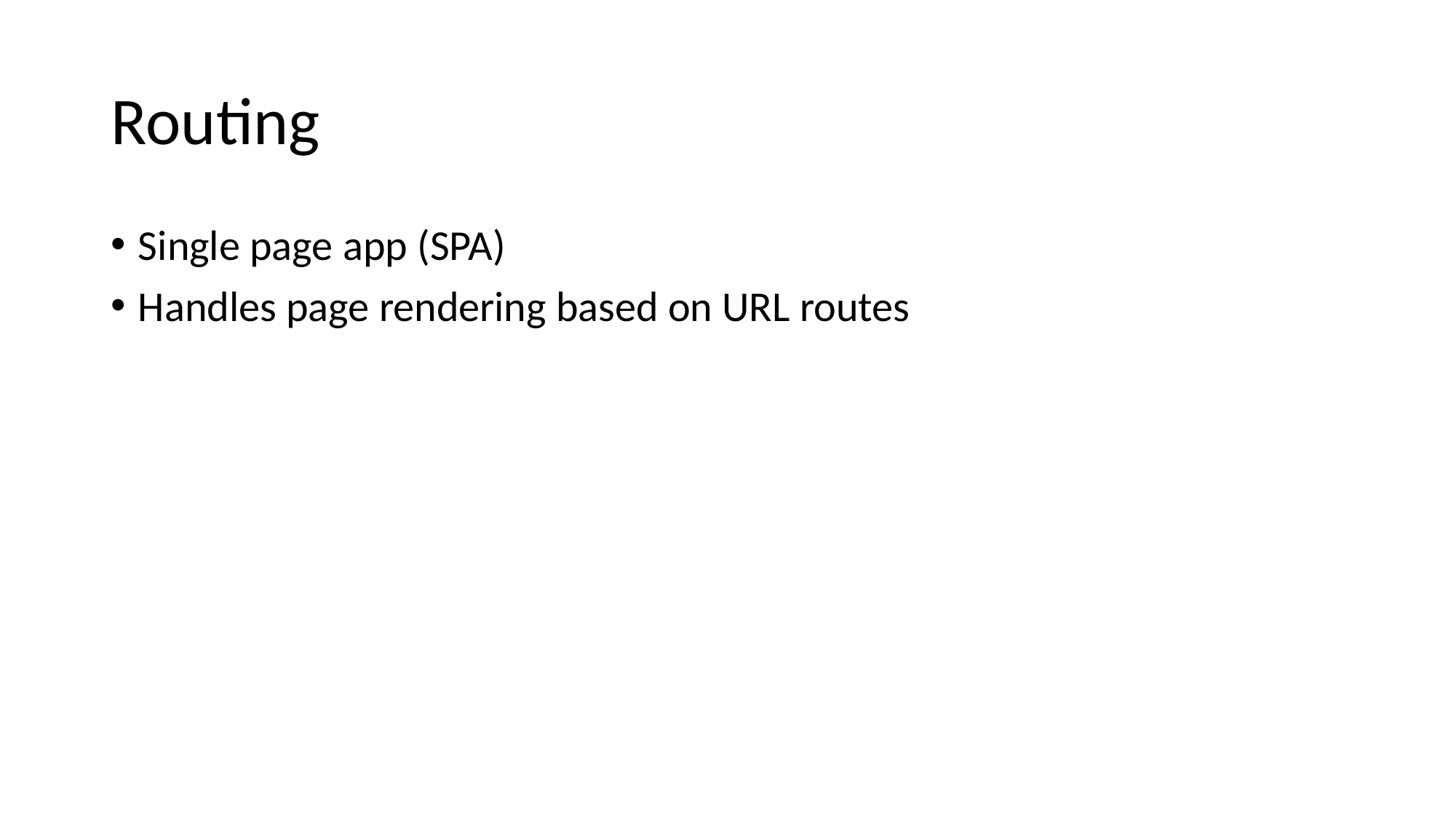

# Routing
Single page app (SPA)
Handles page rendering based on URL routes